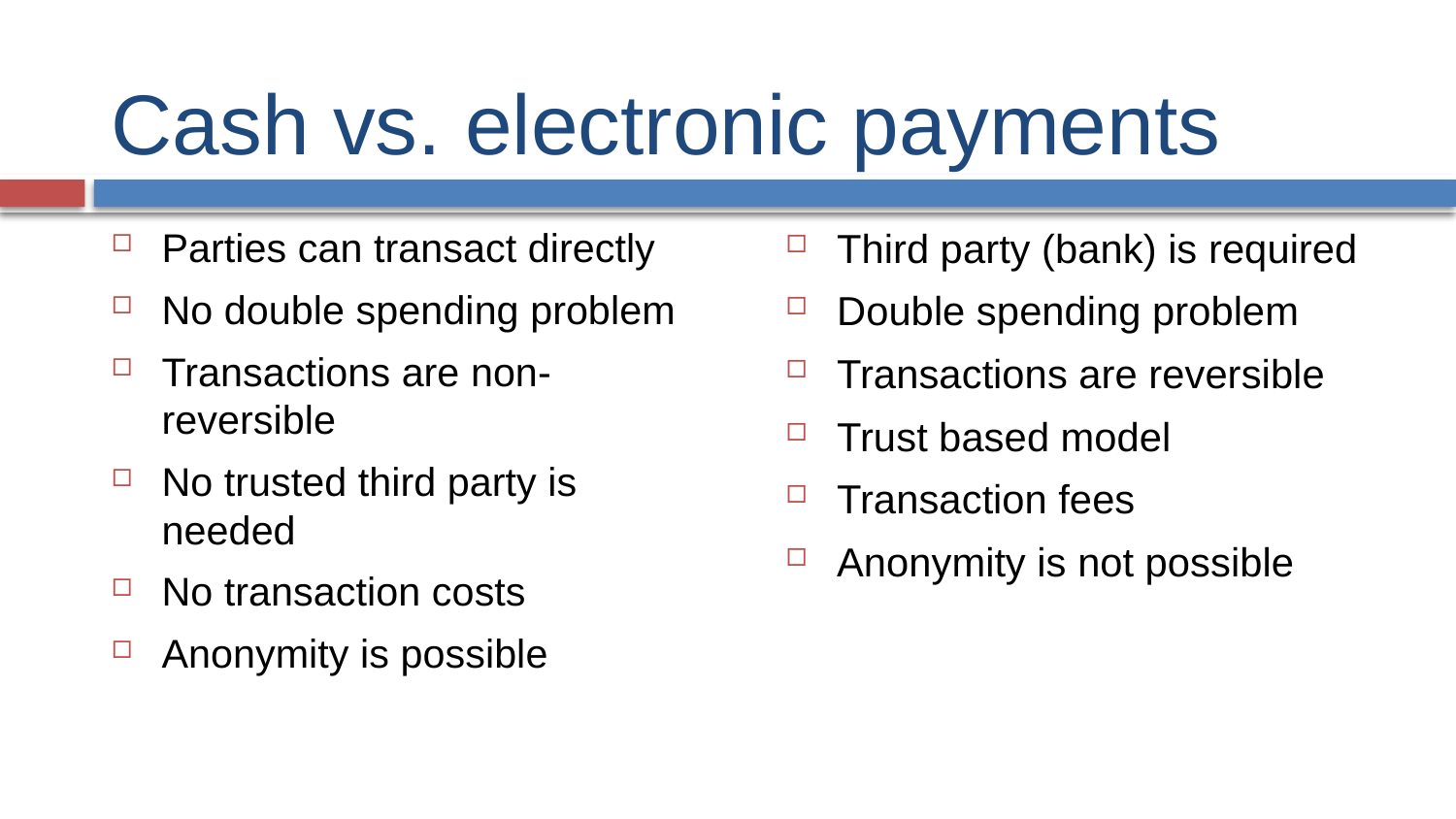

# Cash vs. electronic payments
Third party (bank) is required
Double spending problem
Transactions are reversible
Trust based model
Transaction fees
Anonymity is not possible

Parties can transact directly
No double spending problem
Transactions are non-reversible
No trusted third party is needed
No transaction costs
Anonymity is possible